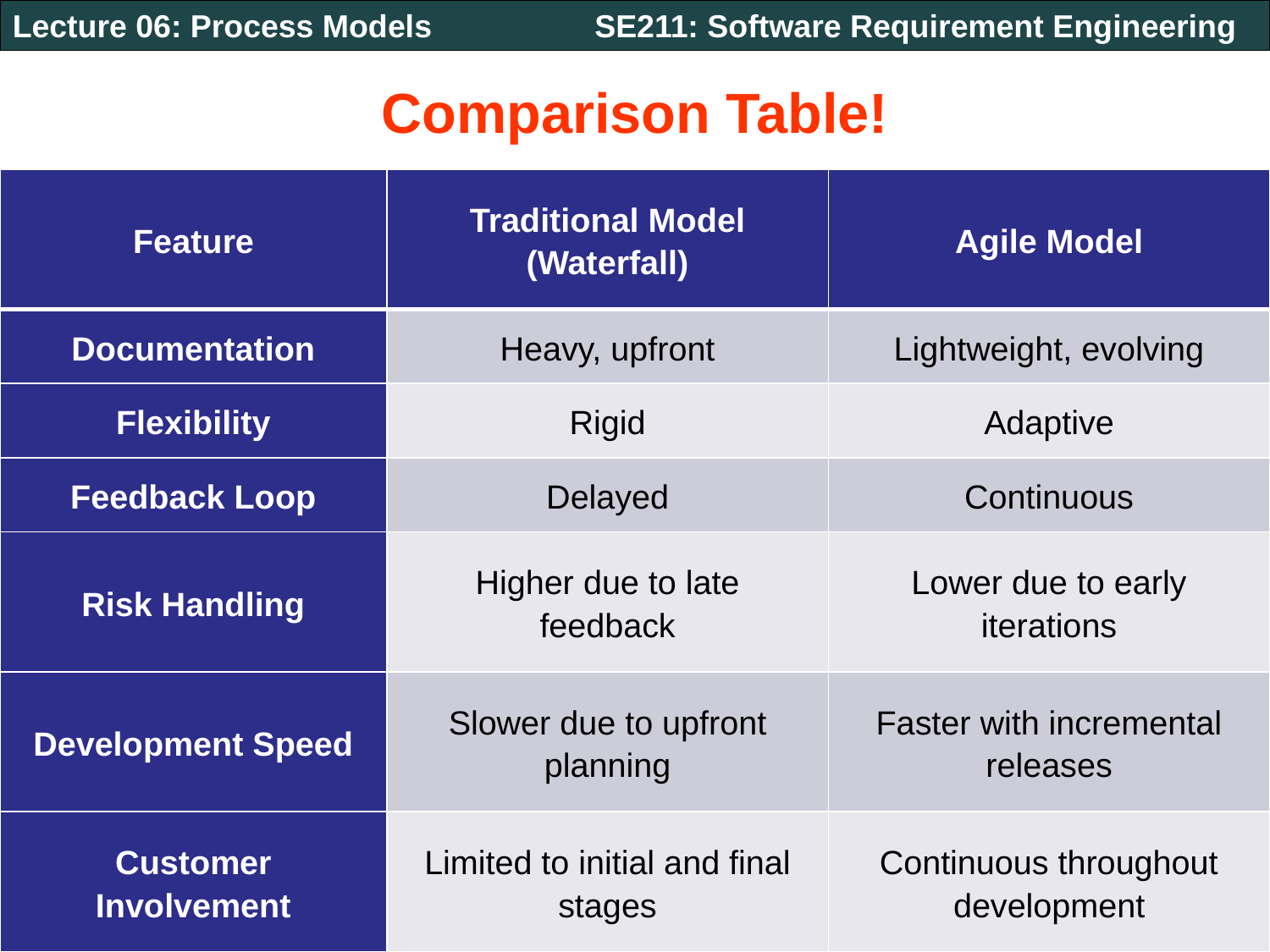

# Comparison Table!
| Feature | Traditional Model (Waterfall) | Agile Model |
| --- | --- | --- |
| Documentation | Heavy, upfront | Lightweight, evolving |
| Flexibility | Rigid | Adaptive |
| Feedback Loop | Delayed | Continuous |
| Risk Handling | Higher due to late feedback | Lower due to early iterations |
| Development Speed | Slower due to upfront planning | Faster with incremental releases |
| Customer Involvement | Limited to initial and final stages | Continuous throughout development |